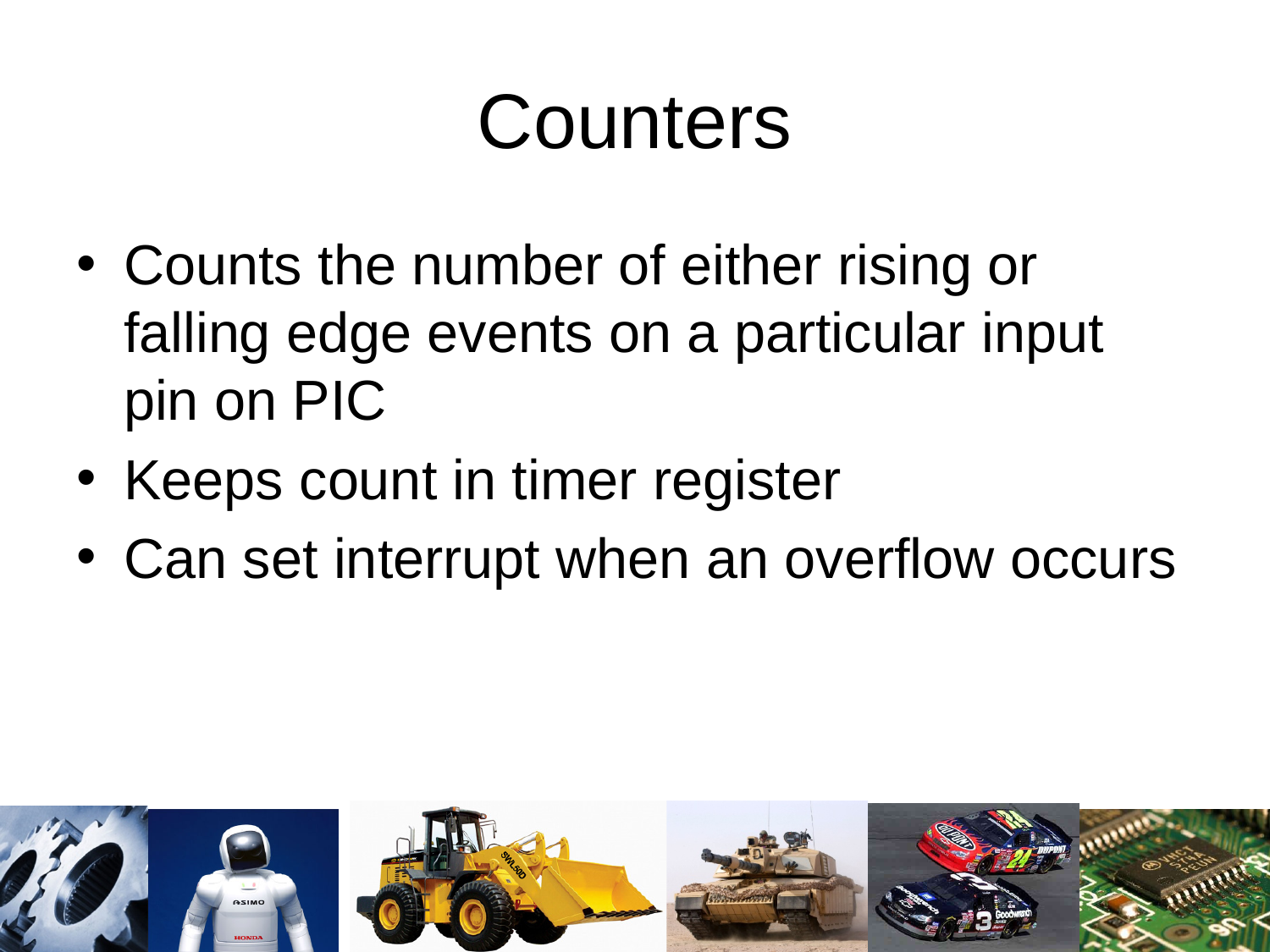

# Counters
Counts the number of either rising or falling edge events on a particular input pin on PIC
Keeps count in timer register
Can set interrupt when an overflow occurs